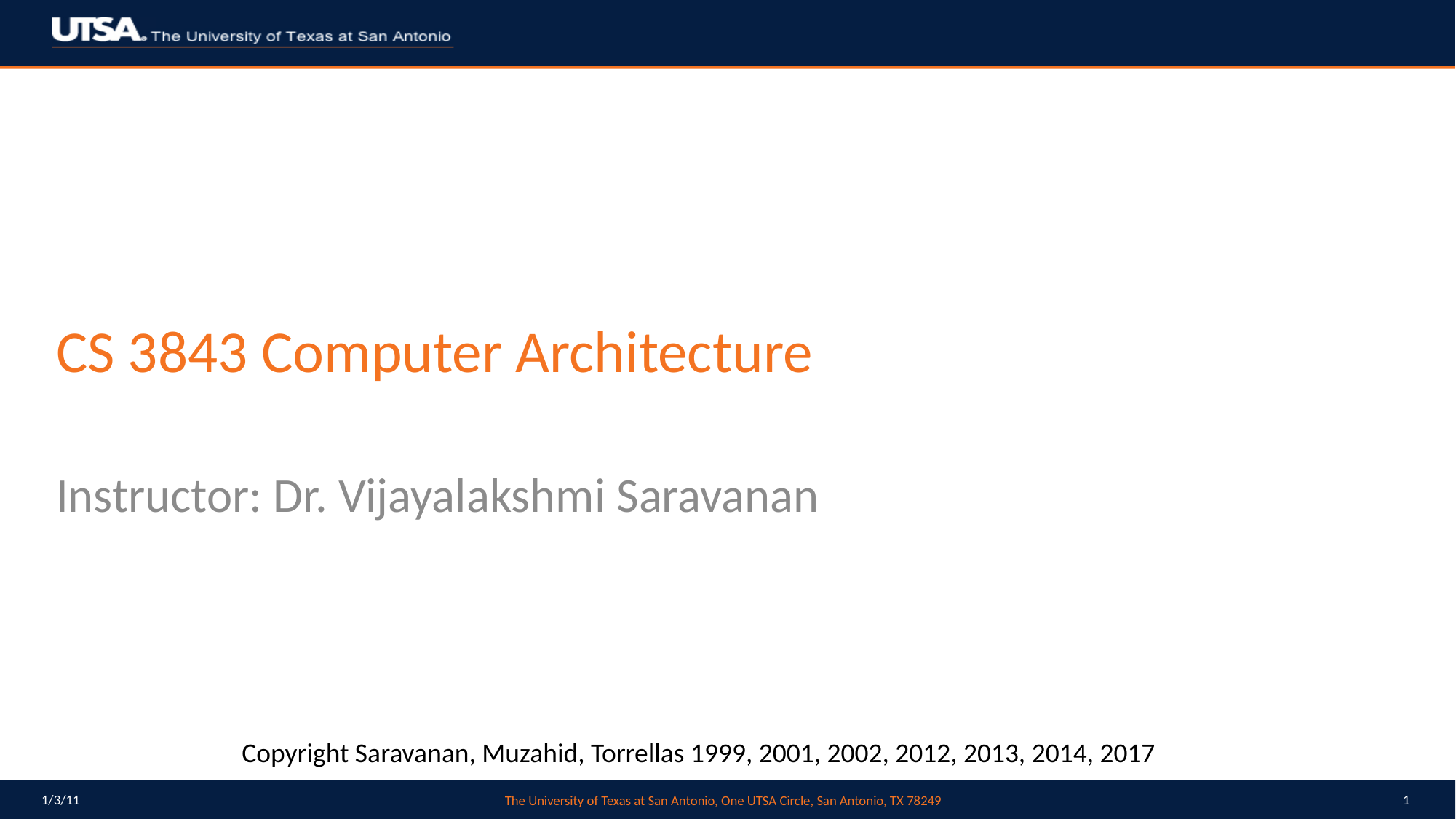

# CS 3843 Computer Architecture

Instructor: Dr. Vijayalakshmi Saravanan

Copyright Saravanan, Muzahid, Torrellas 1999, 2001, 2002, 2012, 2013, 2014, 2017